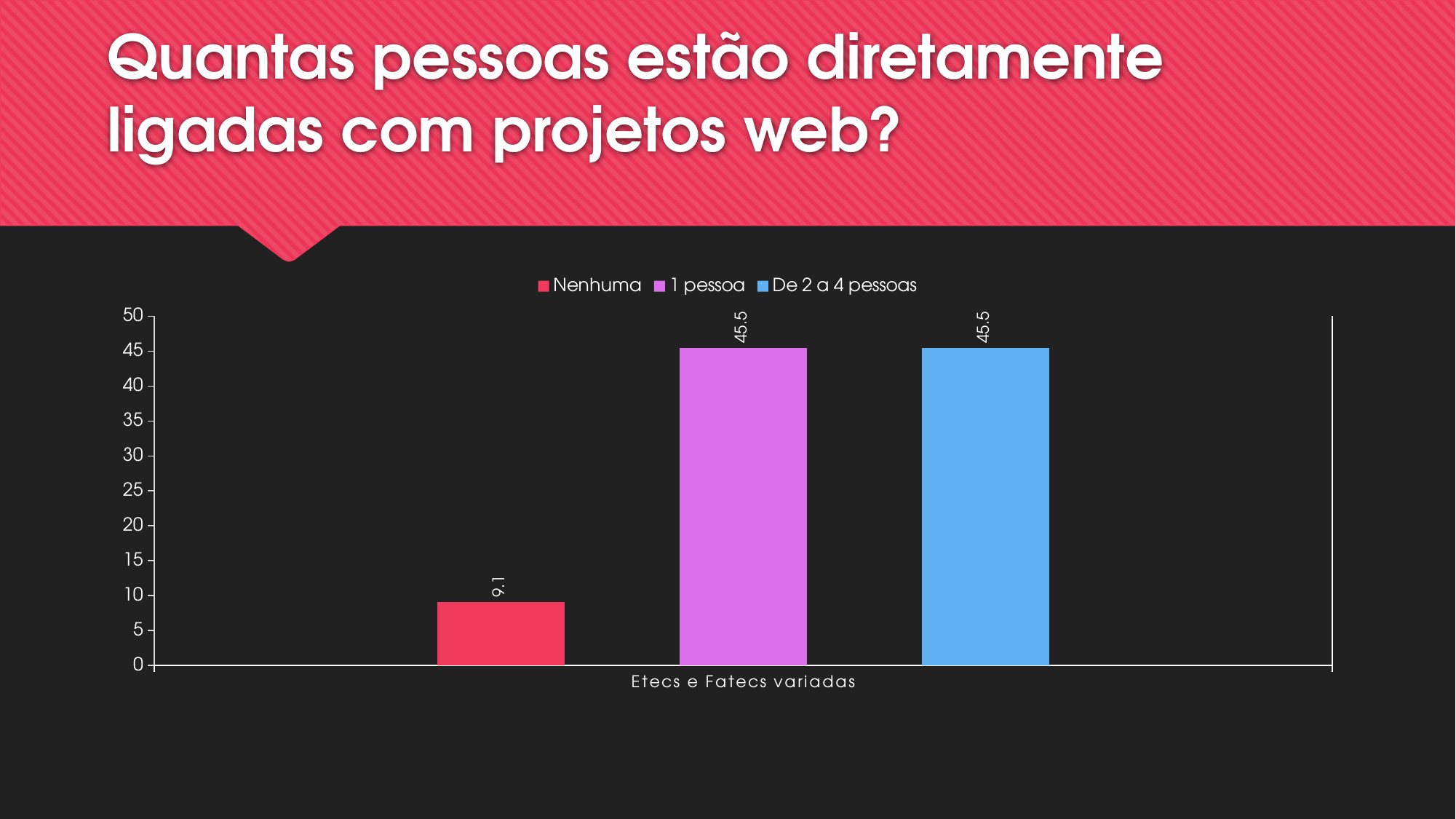

# Quantas pessoas estão diretamente ligadas com projetos web?

### Chart

| Category | Nenhuma | 1 pessoa | De 2 a 4 pessoas |
|---|---|---|---|
| Etecs e Fatecs variadas | 9.1 | 45.5 | 45.5 |